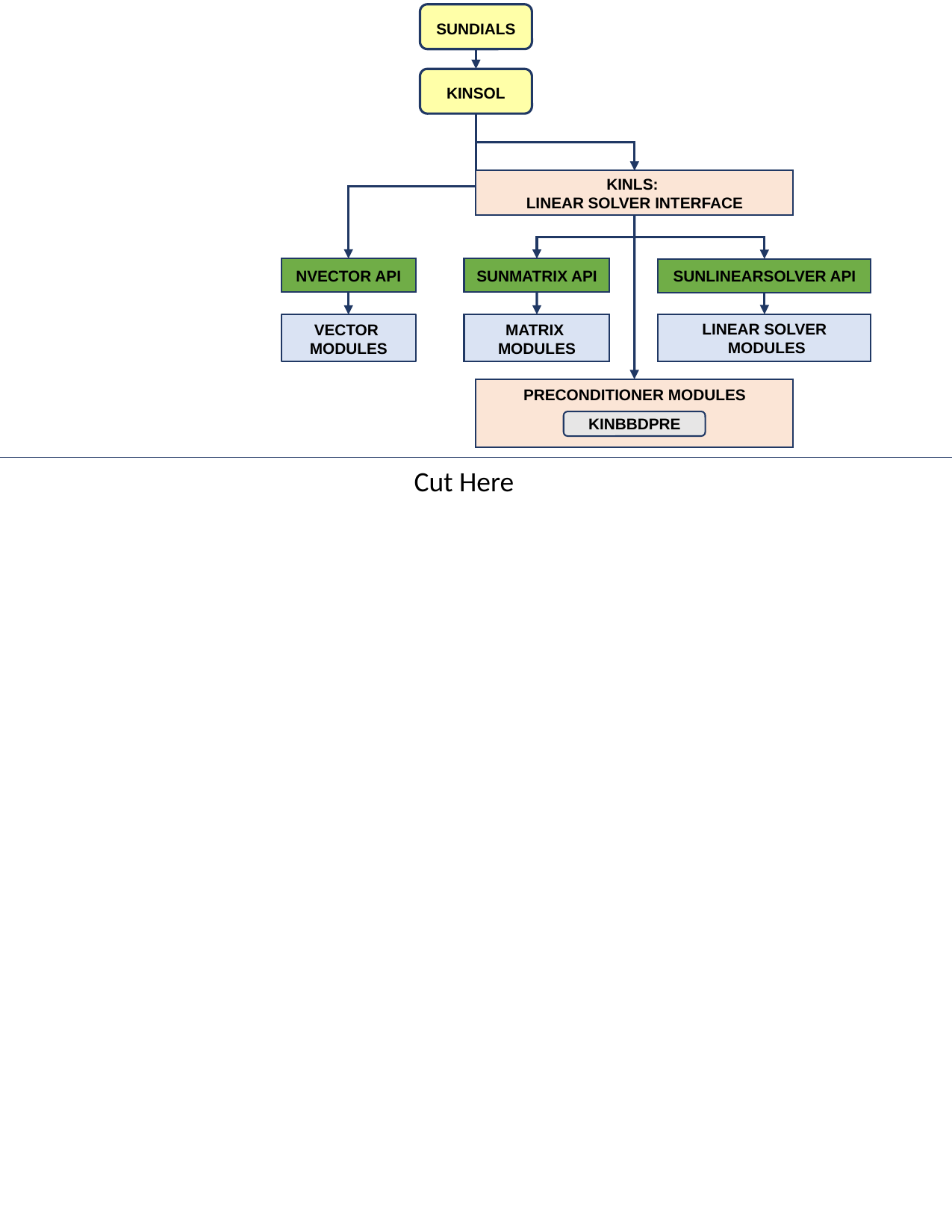

SUNDIALS
KINSOL
KINLS:
LINEAR SOLVER INTERFACE
NVECTOR API
VECTOR
MODULES
SUNMATRIX API
MATRIX
MODULES
SUNLINEARSOLVER API
LINEAR SOLVER
 MODULES
PRECONDITIONER MODULES
KINBBDPRE
Cut Here